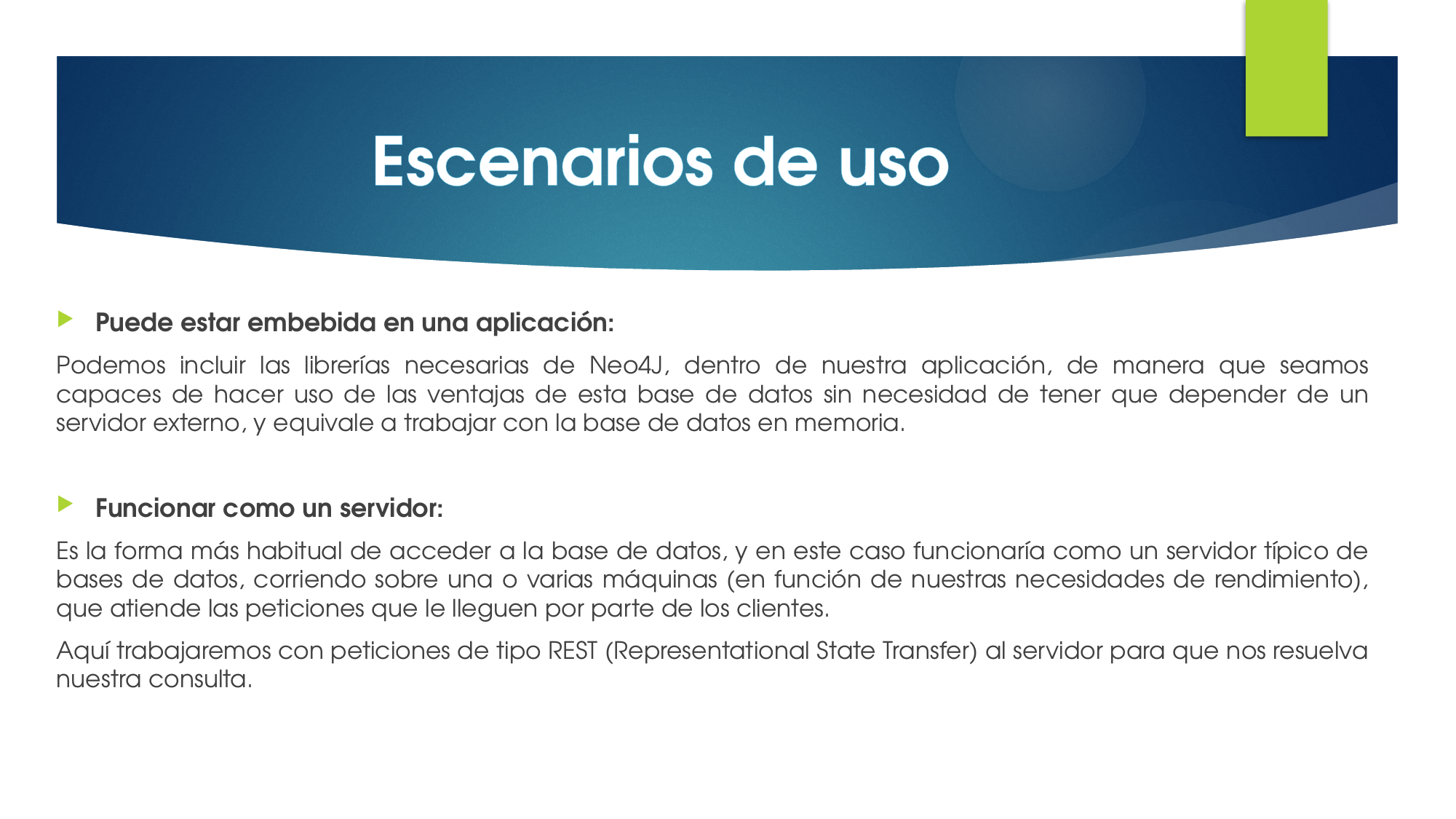

# Escenarios de uso

Puede estar embebida en una aplicación:
Podemos incluir las librerías necesarias de Neo4J, dentro de nuestra aplicación, de manera que seamos capaces de hacer uso de las ventajas de esta base de datos sin necesidad de tener que depender de un servidor externo, y equivale a trabajar con la base de datos en memoria.

Funcionar como un servidor:
Es la forma más habitual de acceder a la base de datos, y en este caso funcionaría como un servidor típico de bases de datos, corriendo sobre una o varias máquinas (en función de nuestras necesidades de rendimiento), que atiende las peticiones que le lleguen por parte de los clientes.
Aquí trabajaremos con peticiones de tipo REST (Representational State Transfer) al servidor para que nos resuelva nuestra consulta.